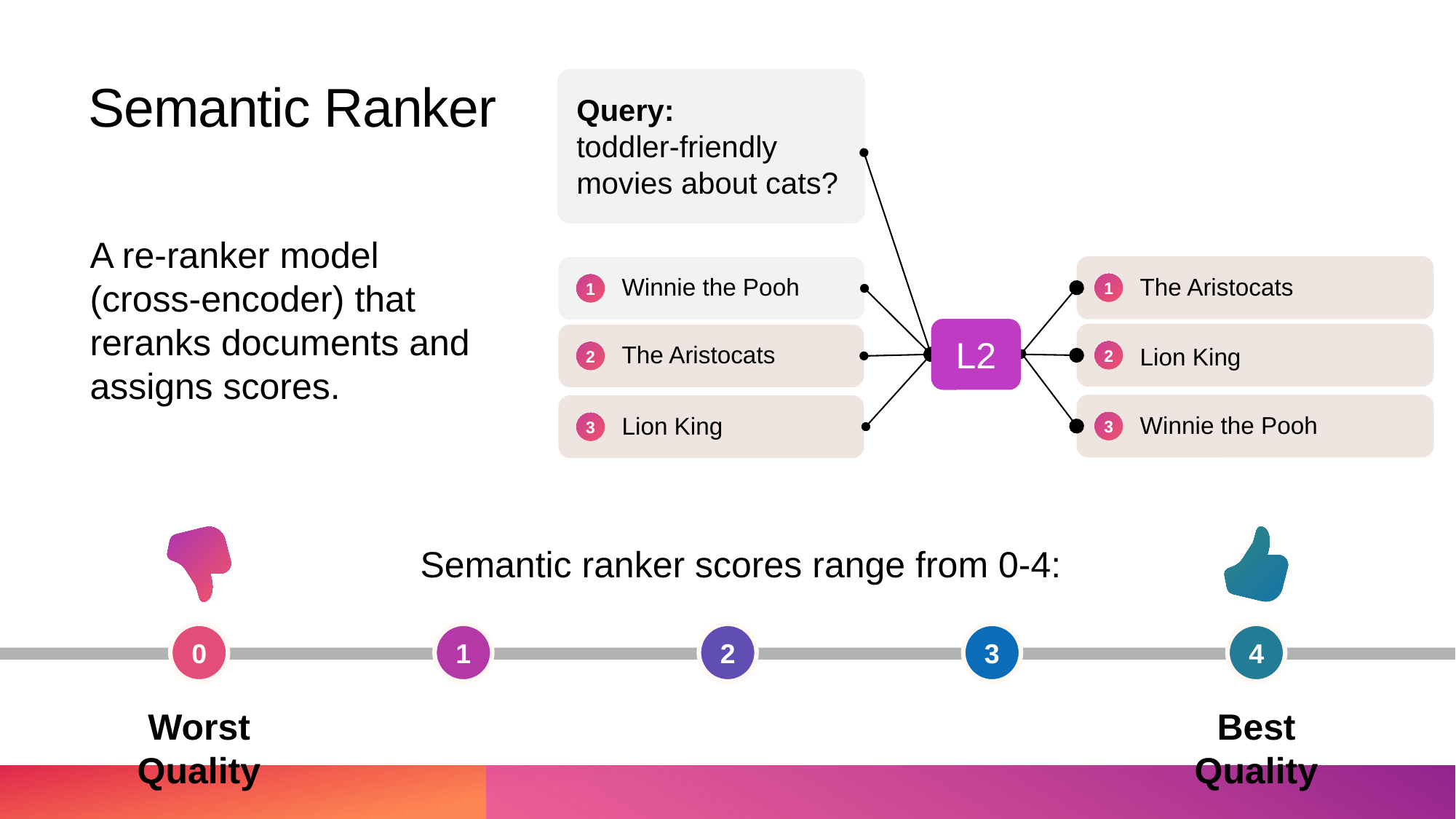

Semantic Ranker
Query:
toddler-friendly
movies about cats?
A re-ranker model (cross-encoder) that reranks documents and assigns scores.

1
The Aristocats
1
Winnie the Pooh
L2

2
2
The Aristocats
Lion King

3
Winnie the Pooh
3
Lion King

Semantic ranker scores range from 0-4:
0
1
2
3
4

Worst
Quality
Best
Quality